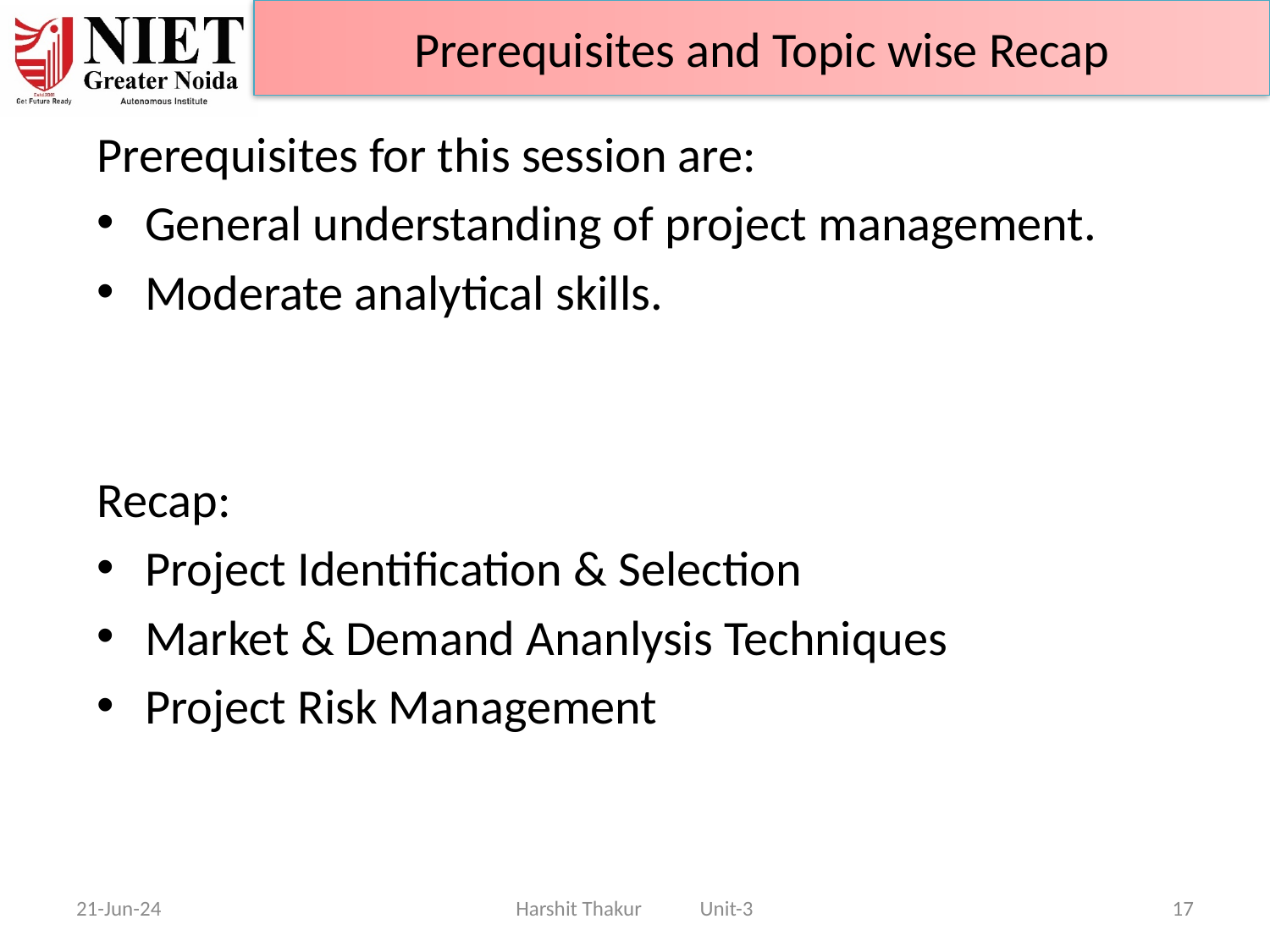

Prerequisites and Topic wise Recap
Prerequisites for this session are:
General understanding of project management.
Moderate analytical skills.

Recap:
Project Identification & Selection
Market & Demand Ananlysis Techniques
Project Risk Management

21-Jun-24
Harshit Thakur            Unit-3
17